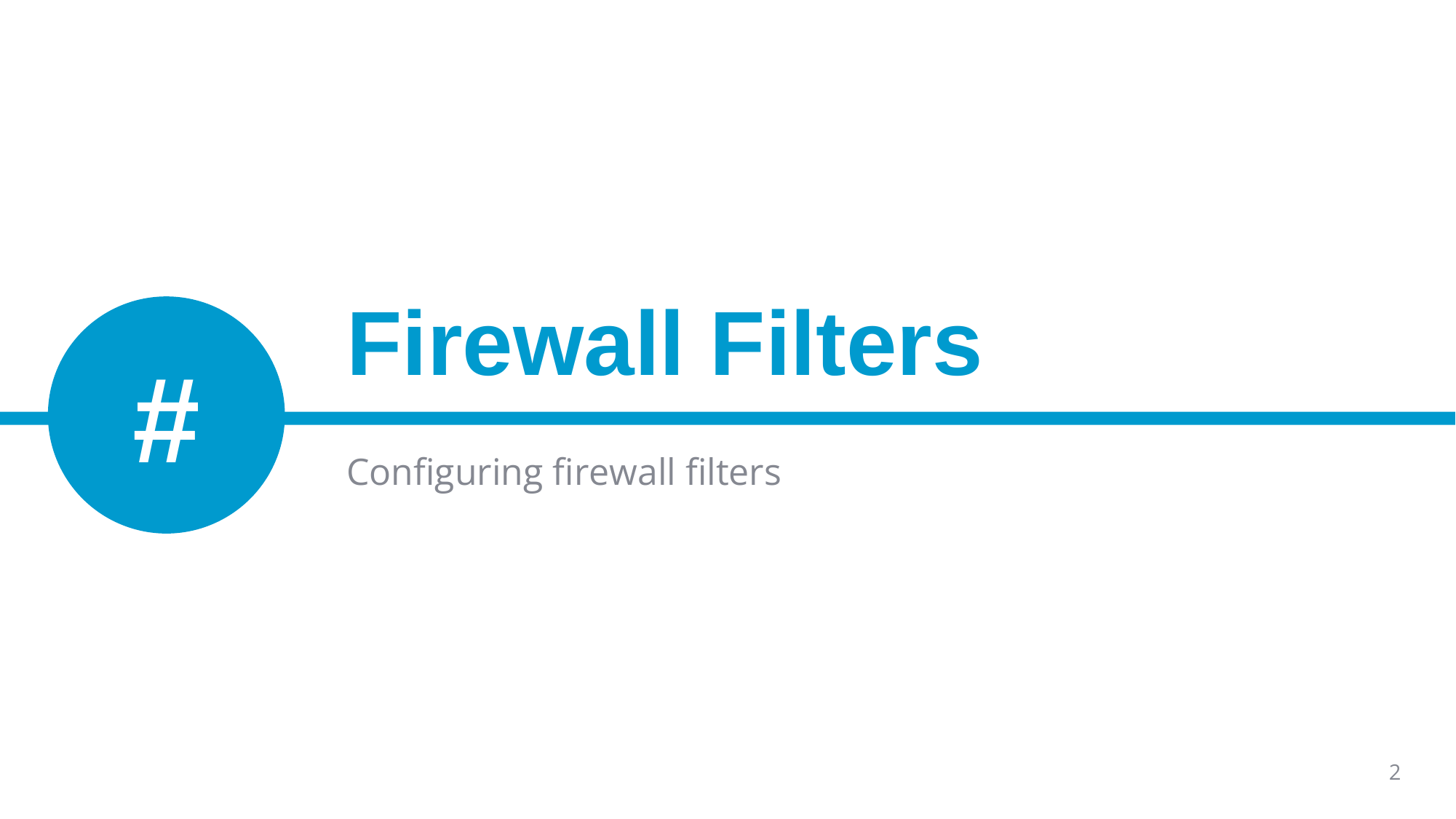

# Firewall Filters

#

Configuring firewall filters